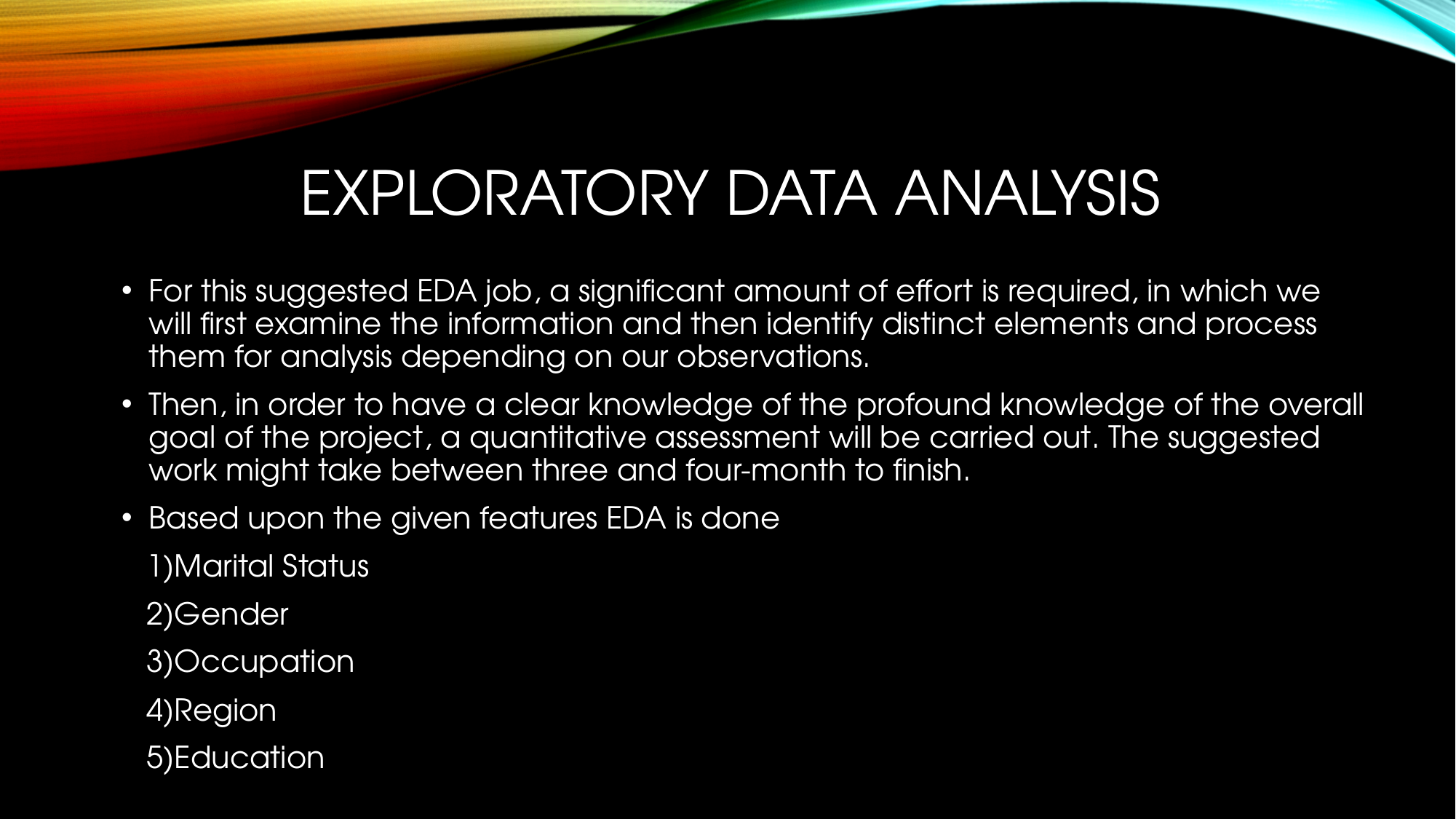

# Exploratory Data Analysis
For this suggested EDA job, a significant amount of effort is required, in which we will first examine the information and then identify distinct elements and process them for analysis depending on our observations.
Then, in order to have a clear knowledge of the profound knowledge of the overall goal of the project, a quantitative assessment will be carried out. The suggested work might take between three and four-month to finish.
Based upon the given features EDA is done
   1)Marital Status
   2)Gender
   3)Occupation
   4)Region
   5)Education